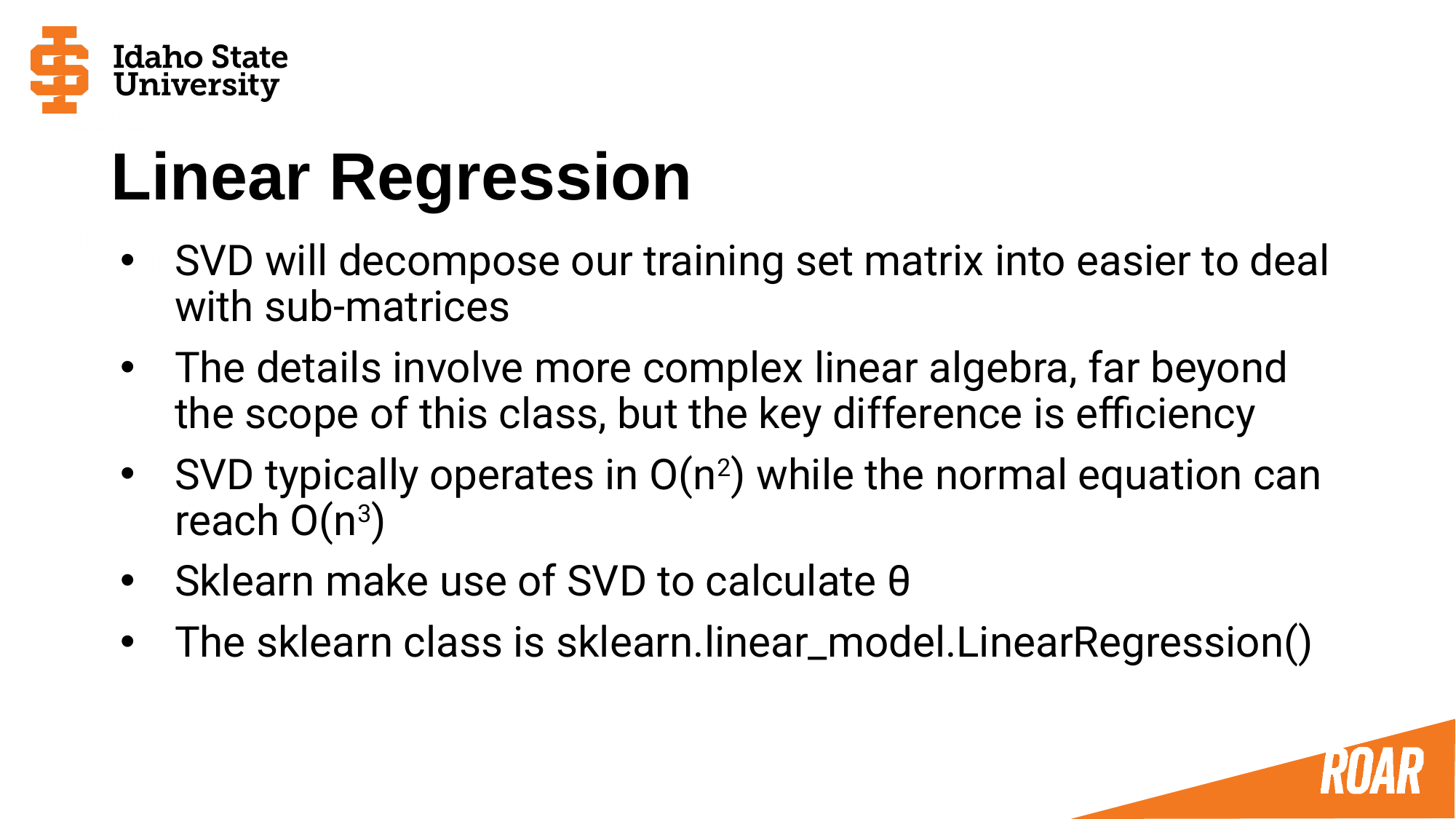

# Linear Regression
SVD will decompose our training set matrix into easier to deal with sub-matrices
The details involve more complex linear algebra, far beyond the scope of this class, but the key difference is efficiency
SVD typically operates in O(n2) while the normal equation can reach O(n3)
Sklearn make use of SVD to calculate θ
The sklearn class is sklearn.linear_model.LinearRegression()